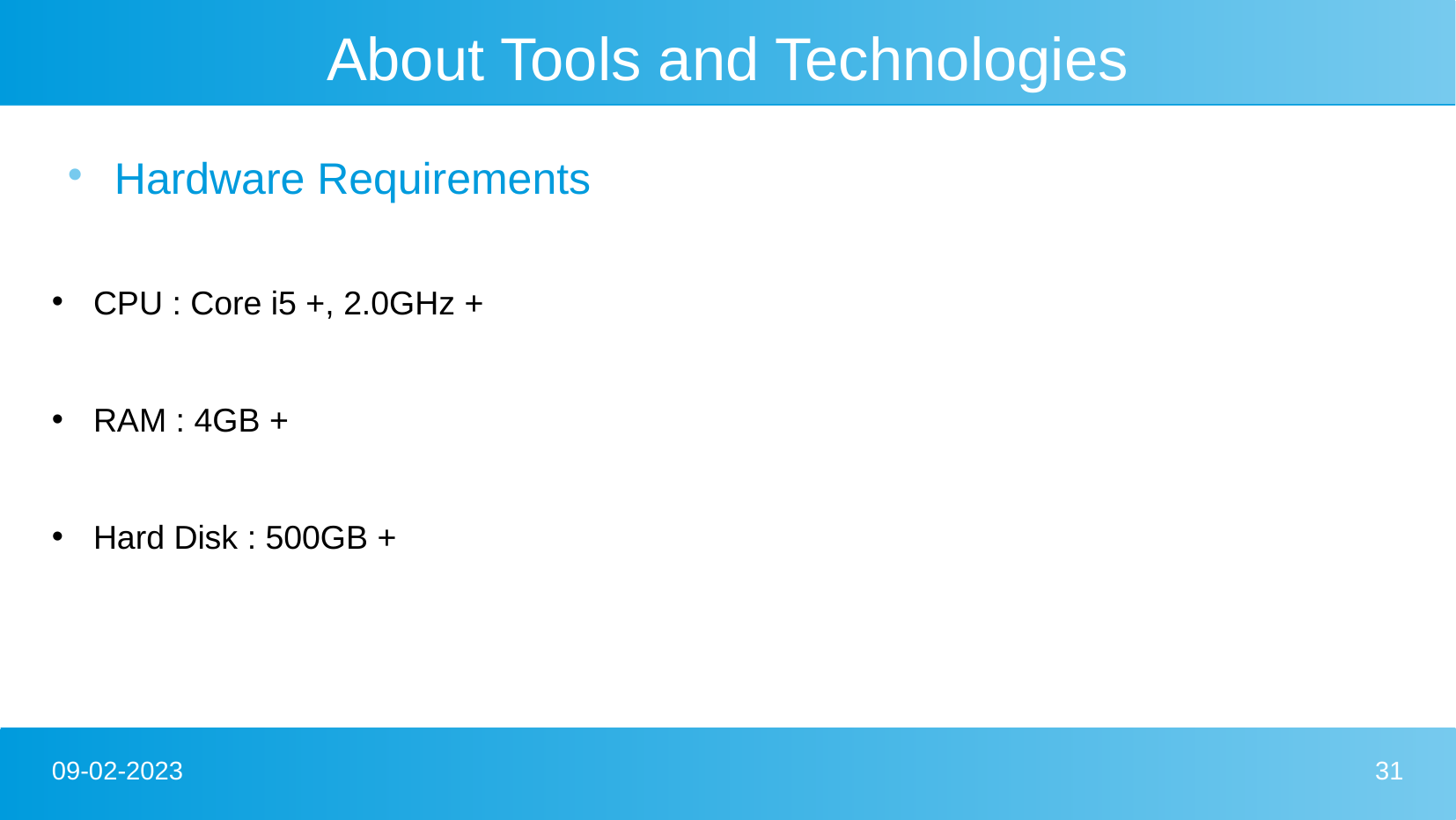

# About Tools and Technologies
Hardware Requirements
CPU : Core i5 +, 2.0GHz +
RAM : 4GB +
Hard Disk : 500GB +
09-02-2023
31